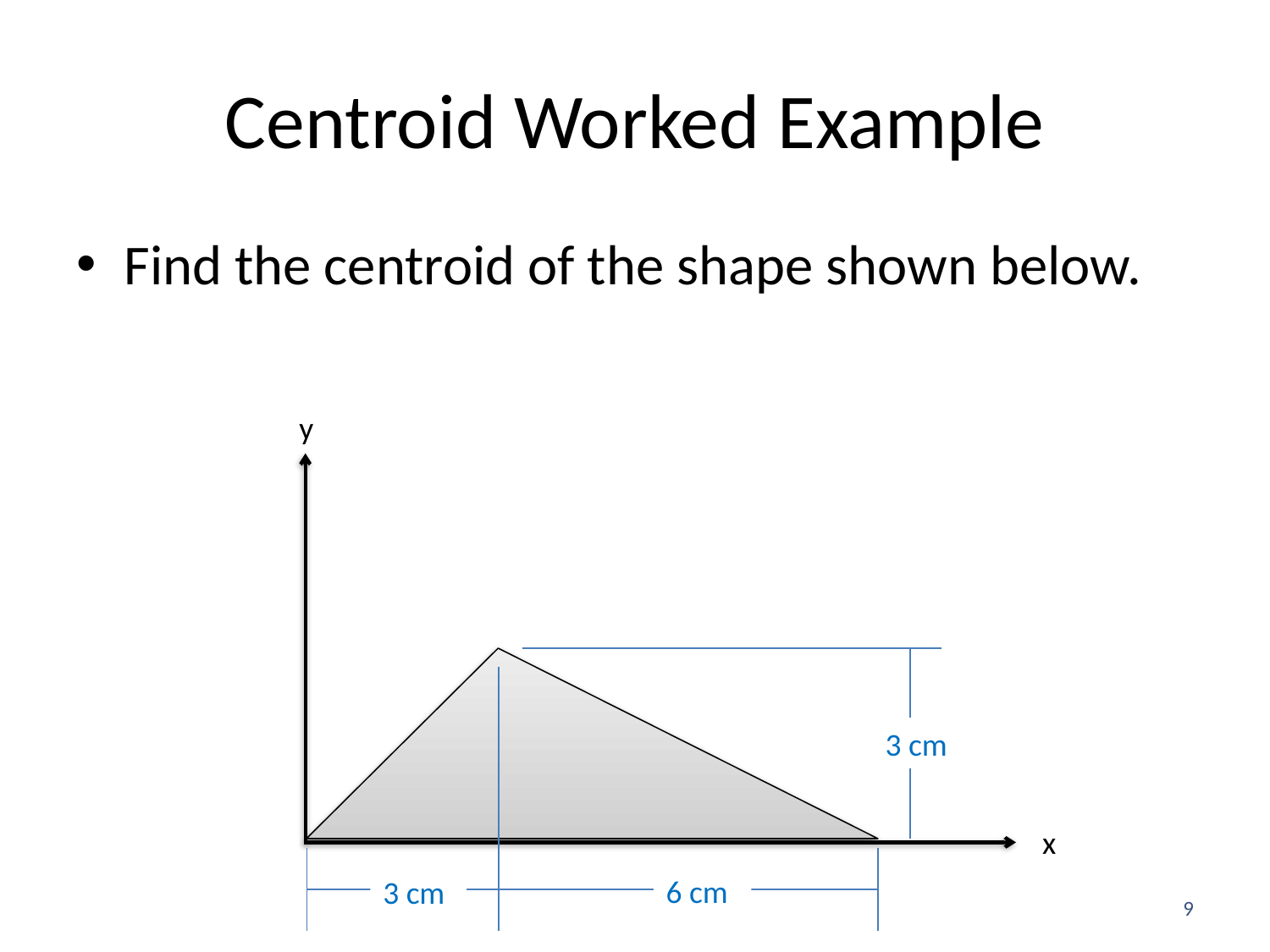

# Centroid Worked Example
Find the centroid of the shape shown below.
y

3 cm
x
6 cm
3 cm
9